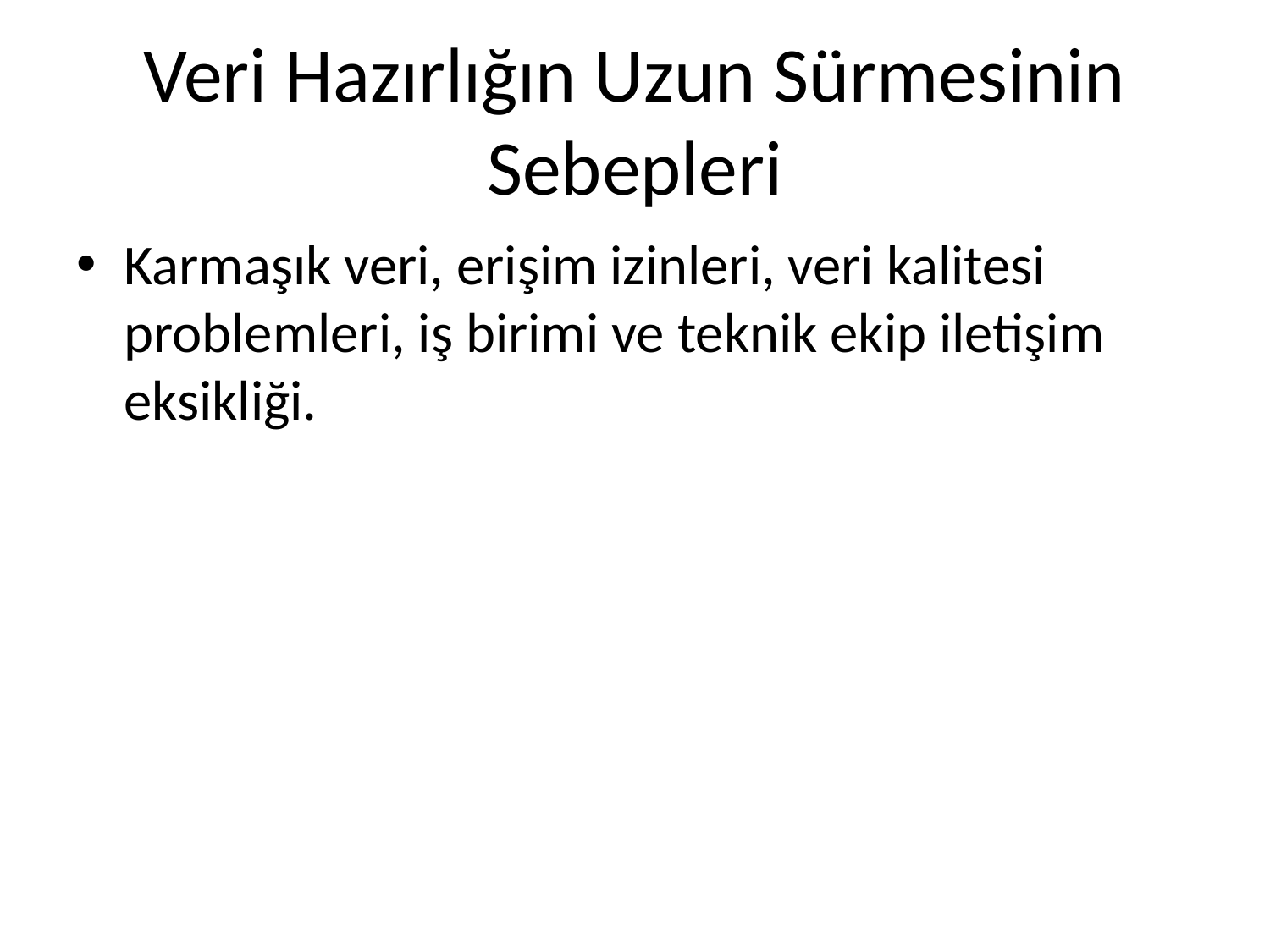

# Veri Hazırlığın Uzun Sürmesinin Sebepleri
Karmaşık veri, erişim izinleri, veri kalitesi problemleri, iş birimi ve teknik ekip iletişim eksikliği.